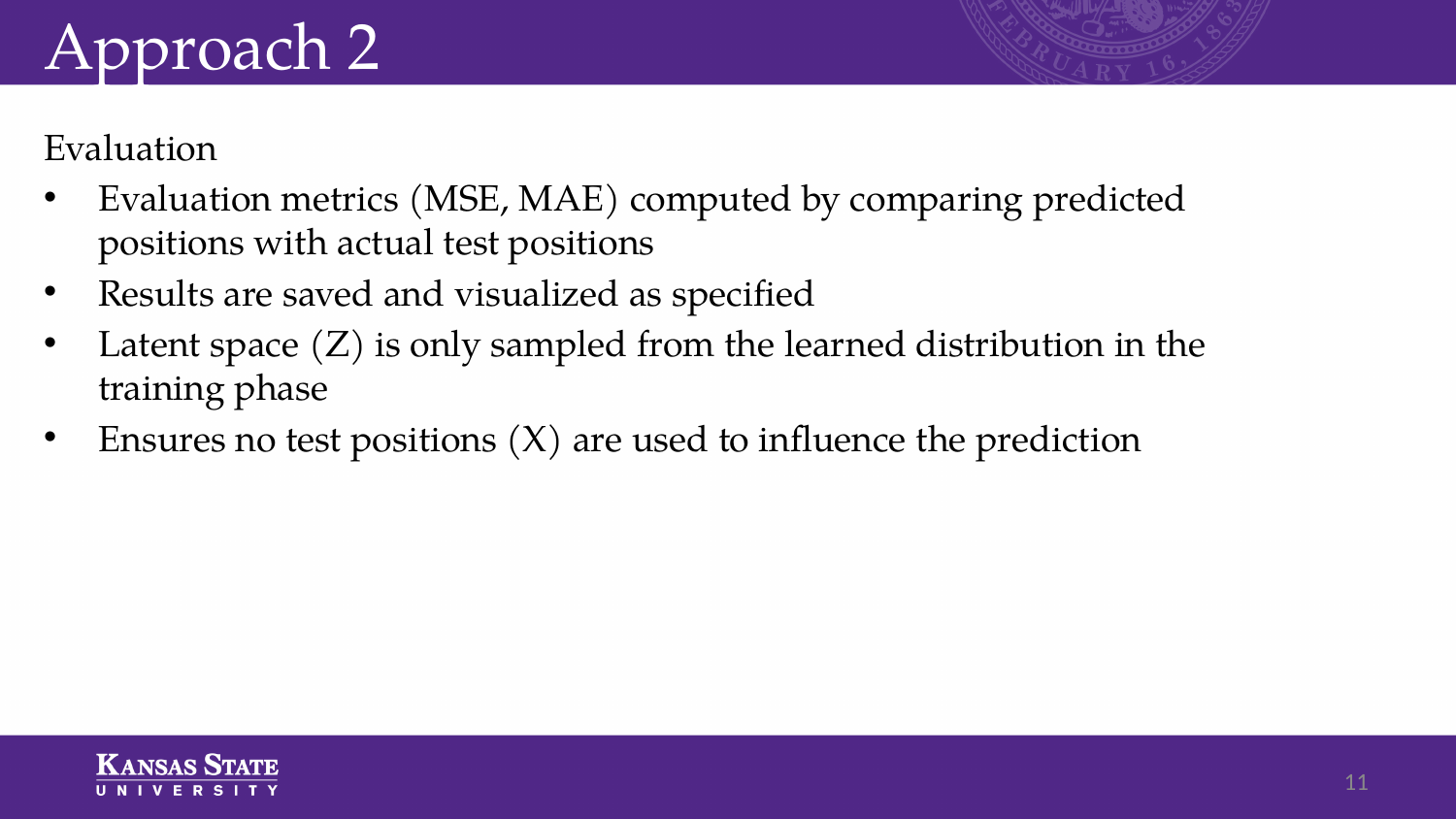

# Approach 2
Evaluation
Evaluation metrics (MSE, MAE) computed by comparing predicted positions with actual test positions
Results are saved and visualized as specified
Latent space (Z) is only sampled from the learned distribution in the training phase
Ensures no test positions (X) are used to influence the prediction

11